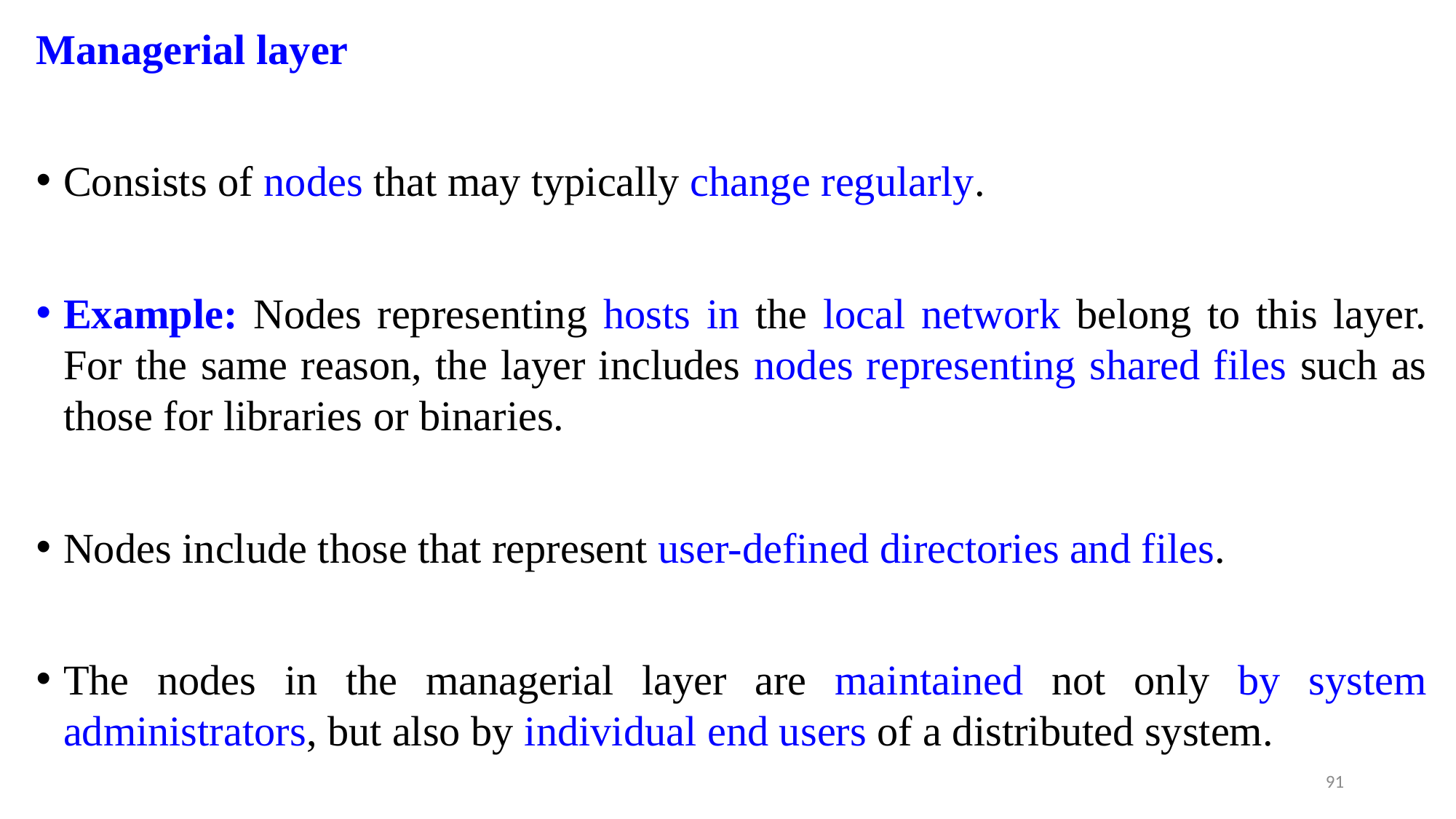

Managerial layer

Consists of nodes that may typically change regularly.

Example: Nodes representing hosts in the local network belong to this layer. For the same reason, the layer includes nodes representing shared files such as those for libraries or binaries.

Nodes include those that represent user-defined directories and files.

The nodes in the managerial layer are maintained not only by system administrators, but also by individual end users of a distributed system.
91